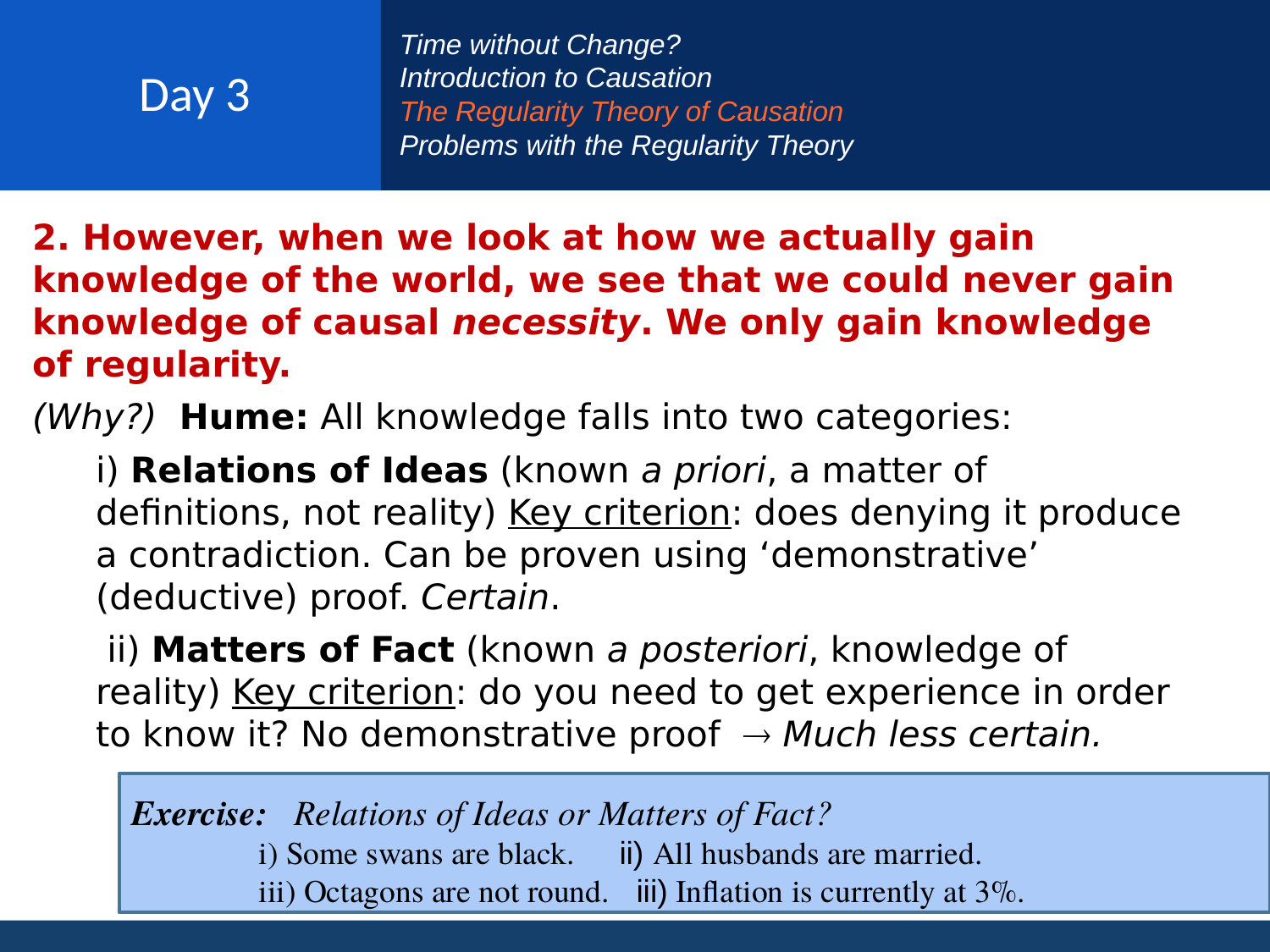

# Day 3
Time without Change?
Introduction to Causation
The Regularity Theory of Causation
Problems with the Regularity Theory
2. However, when we look at how we actually gain knowledge of the world, we see that we could never gain knowledge of causal necessity. We only gain knowledge of regularity.
(Why?)  Hume: All knowledge falls into two categories:
i) Relations of Ideas (known a priori, a matter of definitions, not reality) Key criterion: does denying it produce a contradiction. Can be proven using ‘demonstrative’ (deductive) proof. Certain.
 ii) Matters of Fact (known a posteriori, knowledge of reality) Key criterion: do you need to get experience in order to know it? No demonstrative proof  → Much less certain.

Exercise:   Relations of Ideas or Matters of Fact?
	i) Some swans are black.     ii) All husbands are married.
	iii) Octagons are not round.   iii) Inflation is currently at 3%.